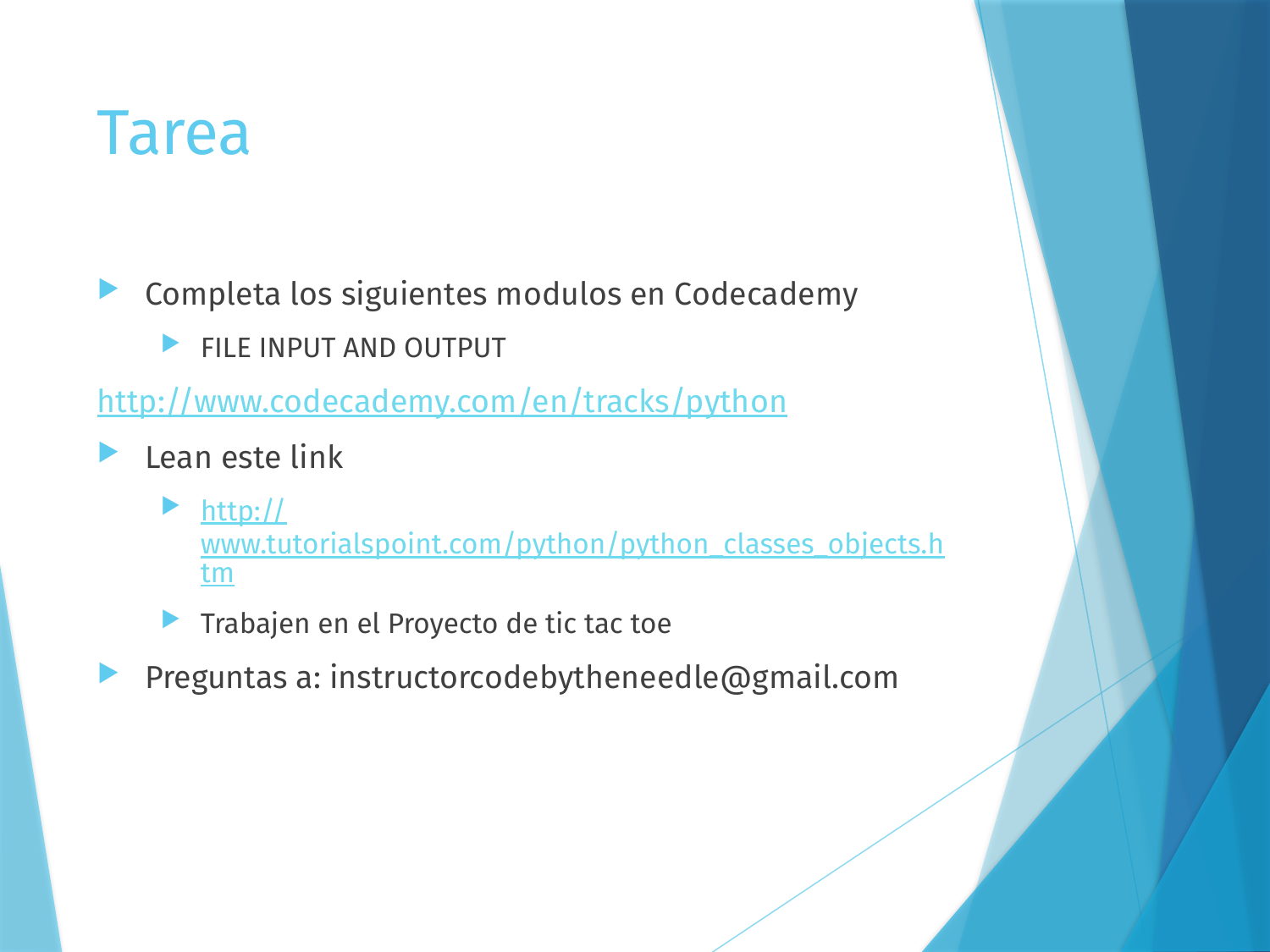

# Tarea

Completa los siguientes modulos en Codecademy
FILE INPUT AND OUTPUT
http://www.codecademy.com/en/tracks/python
Lean este link
http://www.tutorialspoint.com/python/python_classes_objects.htm
Trabajen en el Proyecto de tic tac toe
Preguntas a: instructorcodebytheneedle@gmail.com